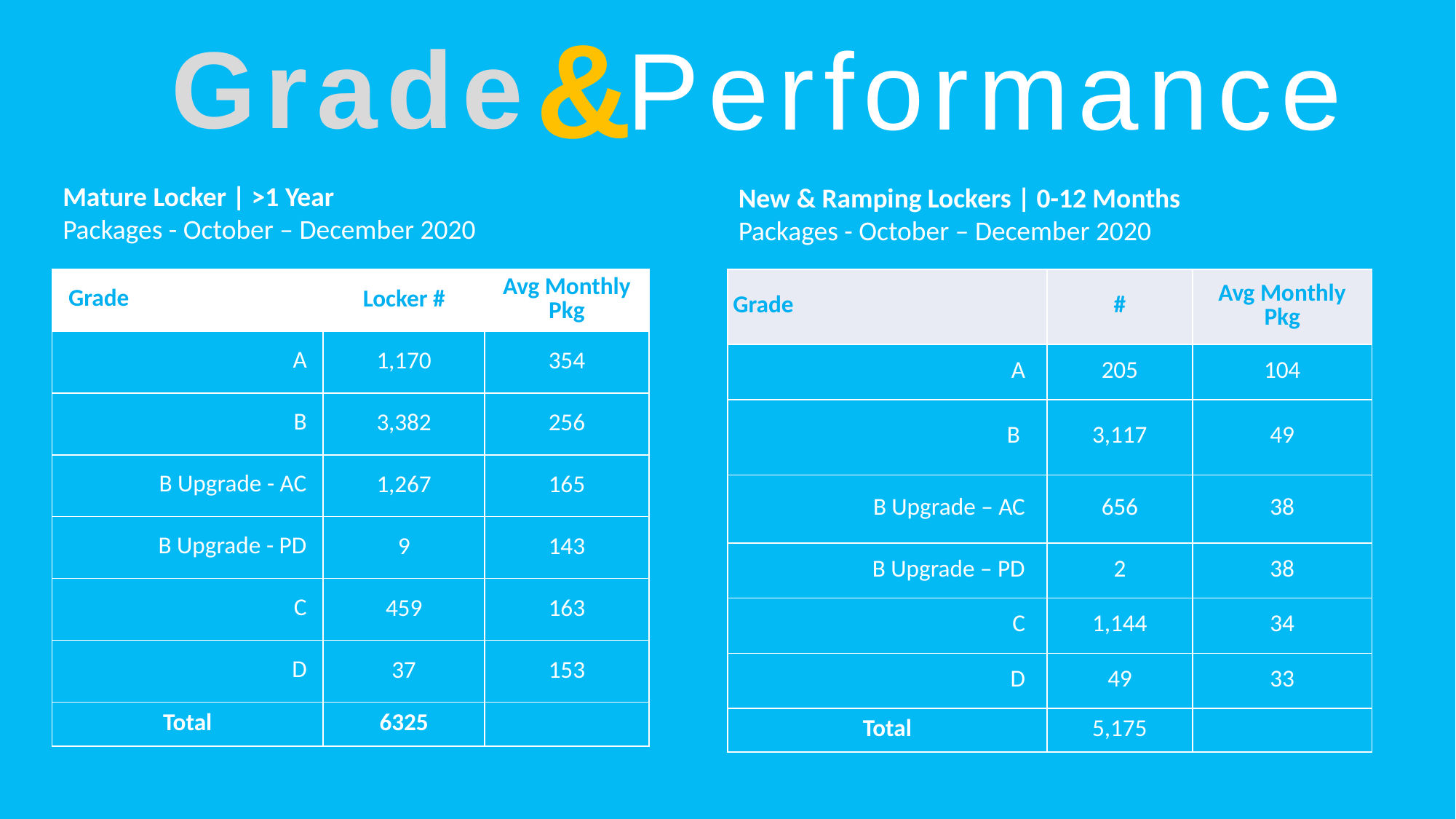

&
Grade
Performance
Mature Locker | >1 Year
Packages - October – December 2020
New & Ramping Lockers | 0-12 Months
Packages - October – December 2020
| Grade | Locker # | Avg Monthly Pkg |
| --- | --- | --- |
| A | 1,170 | 354 |
| B | 3,382 | 256 |
| B Upgrade - AC | 1,267 | 165 |
| B Upgrade - PD | 9 | 143 |
| C | 459 | 163 |
| D | 37 | 153 |
| Total | 6325 |  |
| Grade | # | Avg Monthly Pkg |
| --- | --- | --- |
| A | 205 | 104 |
| B | 3,117 | 49 |
| B Upgrade – AC | 656 | 38 |
| B Upgrade – PD | 2 | 38 |
| C | 1,144 | 34 |
| D | 49 | 33 |
| Total | 5,175 |  |